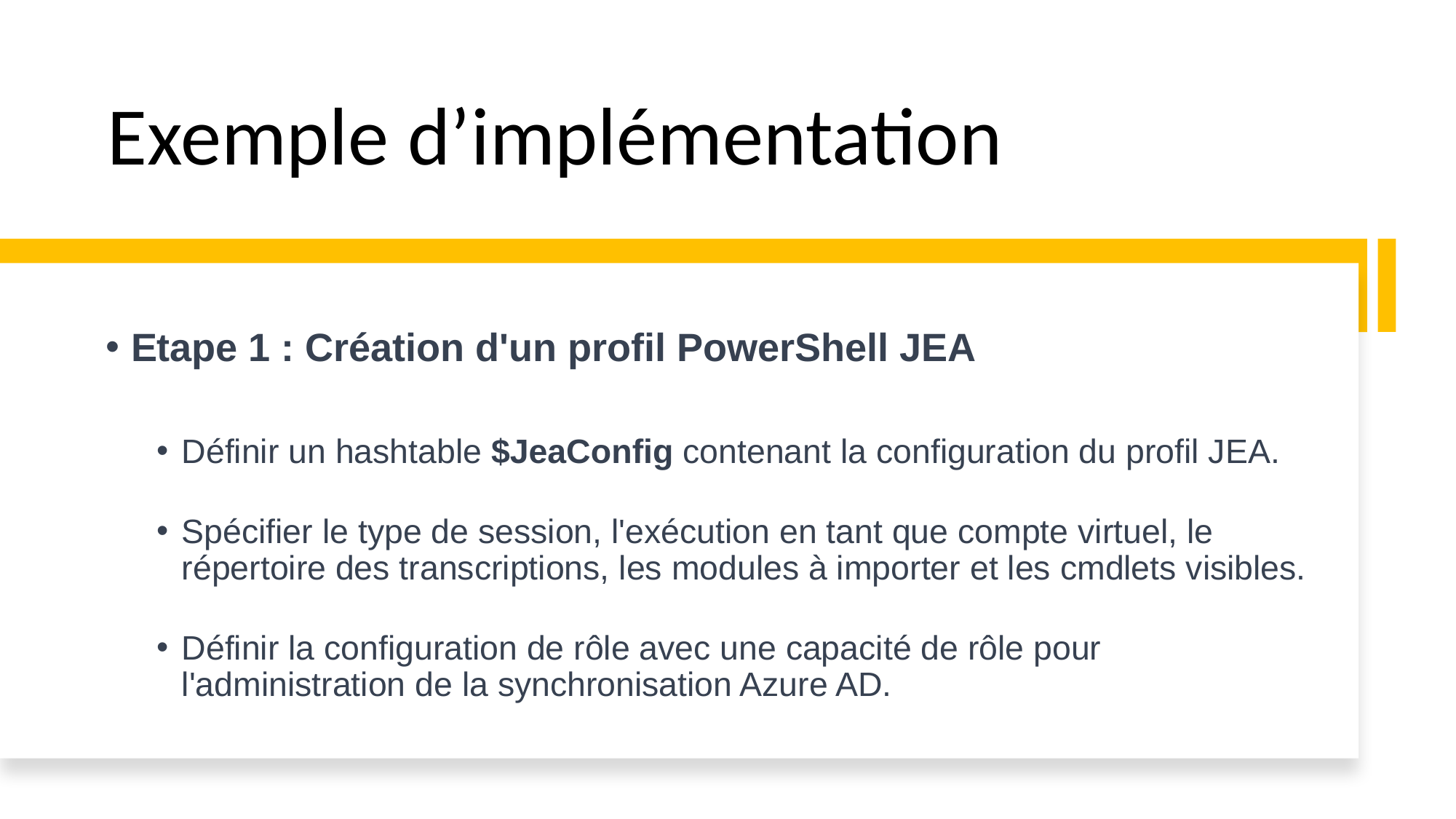

# Exemple d’implémentation

Etape 1 : Création d'un profil PowerShell JEA

Définir un hashtable $JeaConfig contenant la configuration du profil JEA.
Spécifier le type de session, l'exécution en tant que compte virtuel, le répertoire des transcriptions, les modules à importer et les cmdlets visibles.
Définir la configuration de rôle avec une capacité de rôle pour l'administration de la synchronisation Azure AD.